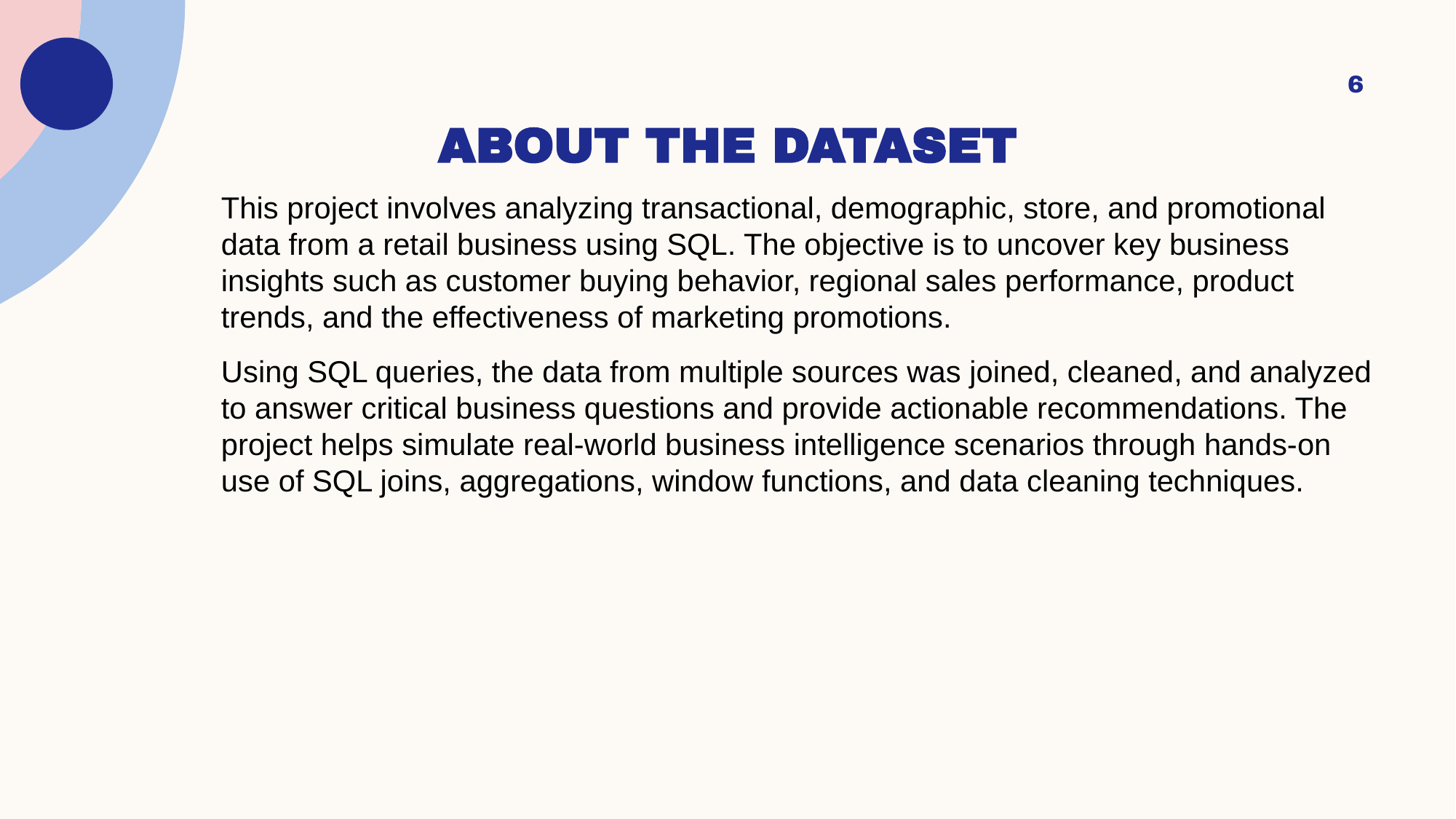

# About The Dataset
6
This project involves analyzing transactional, demographic, store, and promotional data from a retail business using SQL. The objective is to uncover key business insights such as customer buying behavior, regional sales performance, product trends, and the effectiveness of marketing promotions.
Using SQL queries, the data from multiple sources was joined, cleaned, and analyzed to answer critical business questions and provide actionable recommendations. The project helps simulate real-world business intelligence scenarios through hands-on use of SQL joins, aggregations, window functions, and data cleaning techniques.